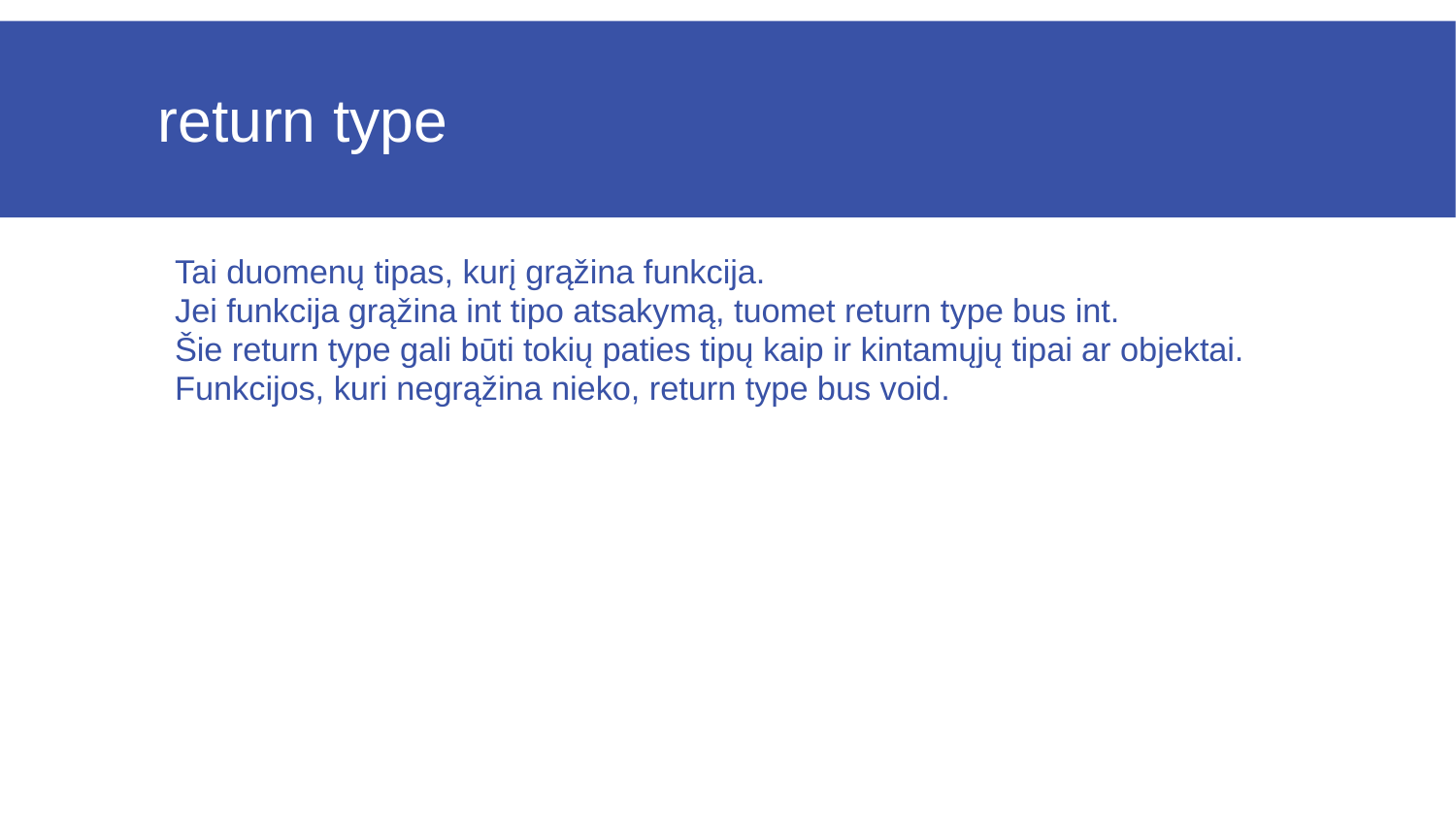

# return type
Tai duomenų tipas, kurį grąžina funkcija.
Jei funkcija grąžina int tipo atsakymą, tuomet return type bus int.
Šie return type gali būti tokių paties tipų kaip ir kintamųjų tipai ar objektai.
Funkcijos, kuri negrąžina nieko, return type bus void.